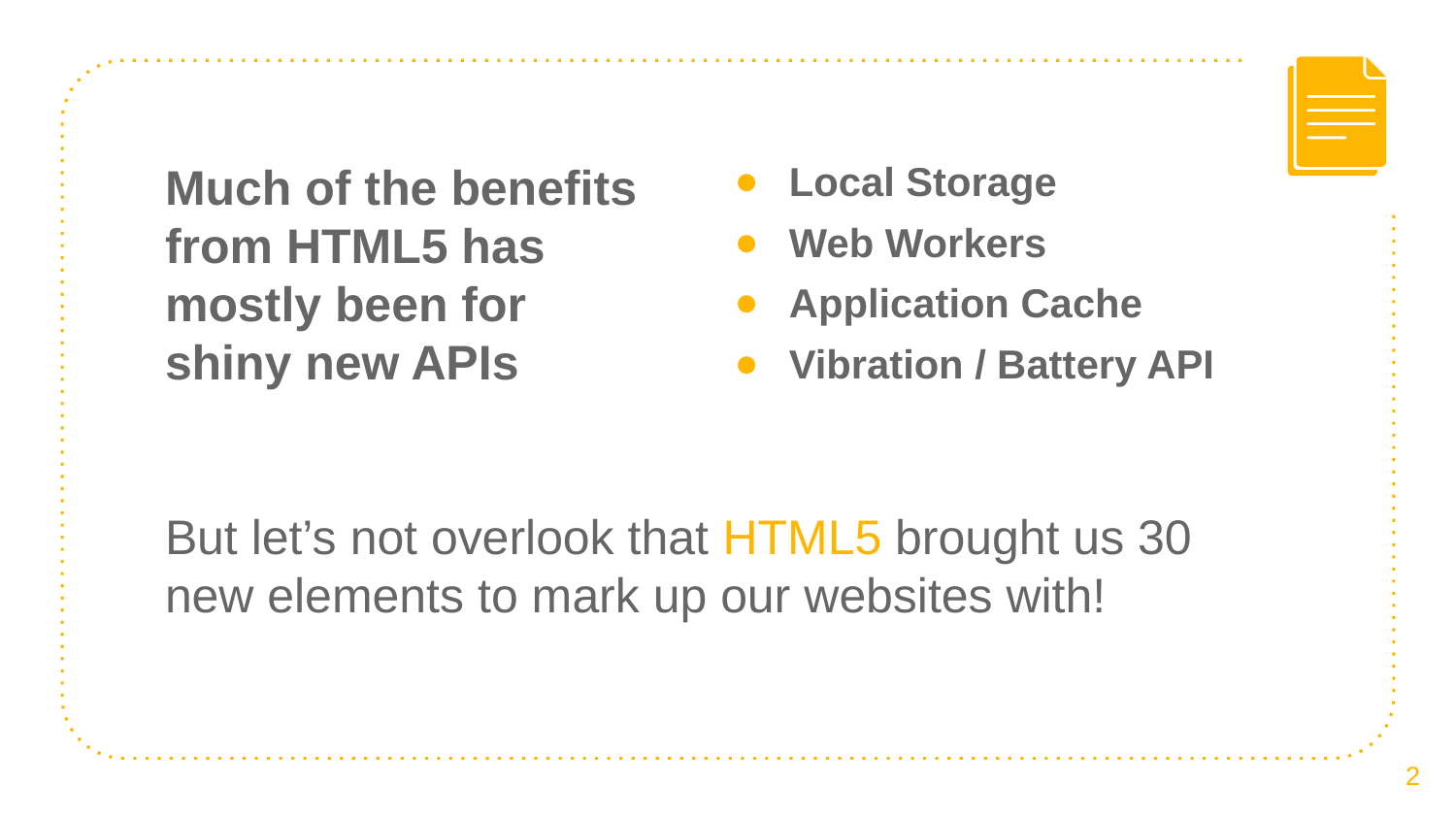

Local Storage
Web Workers
Application Cache
Vibration / Battery API
Much of the benefits from HTML5 has mostly been for shiny new APIs
But let’s not overlook that HTML5 brought us 30 new elements to mark up our websites with!
2